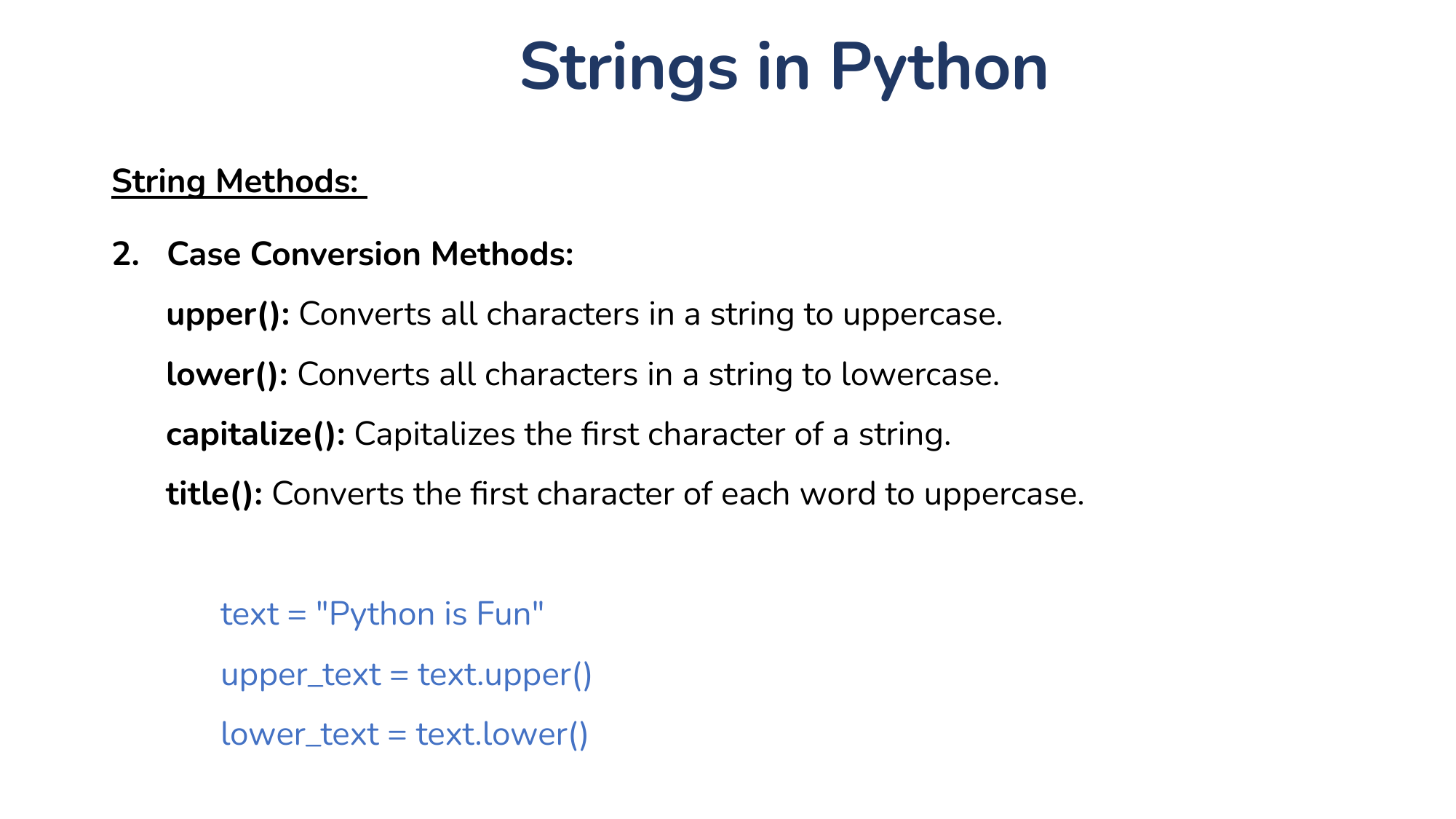

Strings in Python
String Methods:
2.   Case Conversion Methods:
upper(): Converts all characters in a string to uppercase.
lower(): Converts all characters in a string to lowercase.
capitalize(): Capitalizes the first character of a string.
title(): Converts the first character of each word to uppercase.

text = "Python is Fun"
upper_text = text.upper()
lower_text = text.lower()